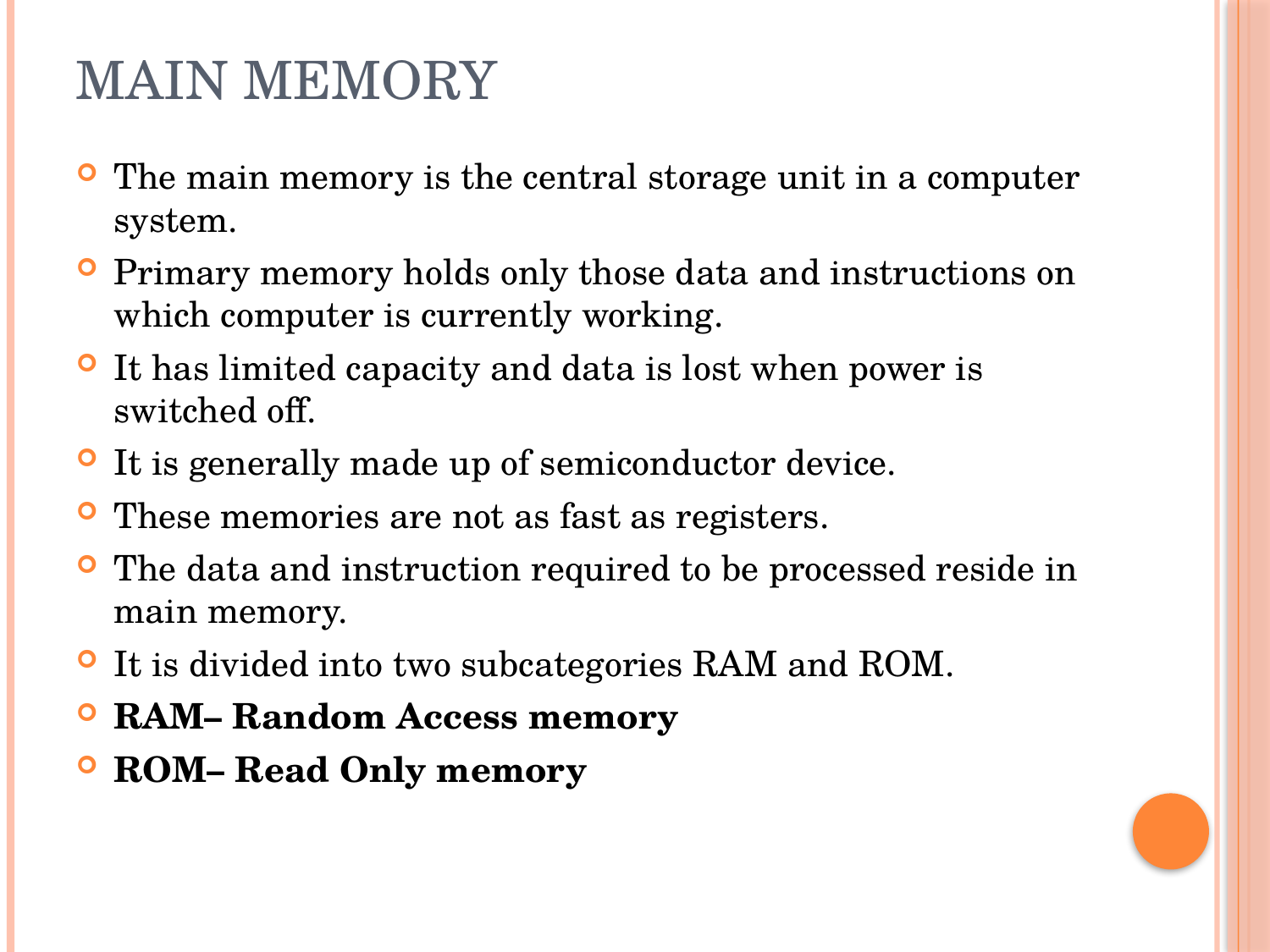

# MAIN MEMORY
The main memory is the central storage unit in a computer system.
Primary memory holds only those data and instructions on which computer is currently working.
It has limited capacity and data is lost when power is switched off.
It is generally made up of semiconductor device.
These memories are not as fast as registers.
The data and instruction required to be processed reside in main memory.
It is divided into two subcategories RAM and ROM.
RAM– Random Access memory
ROM– Read Only memory